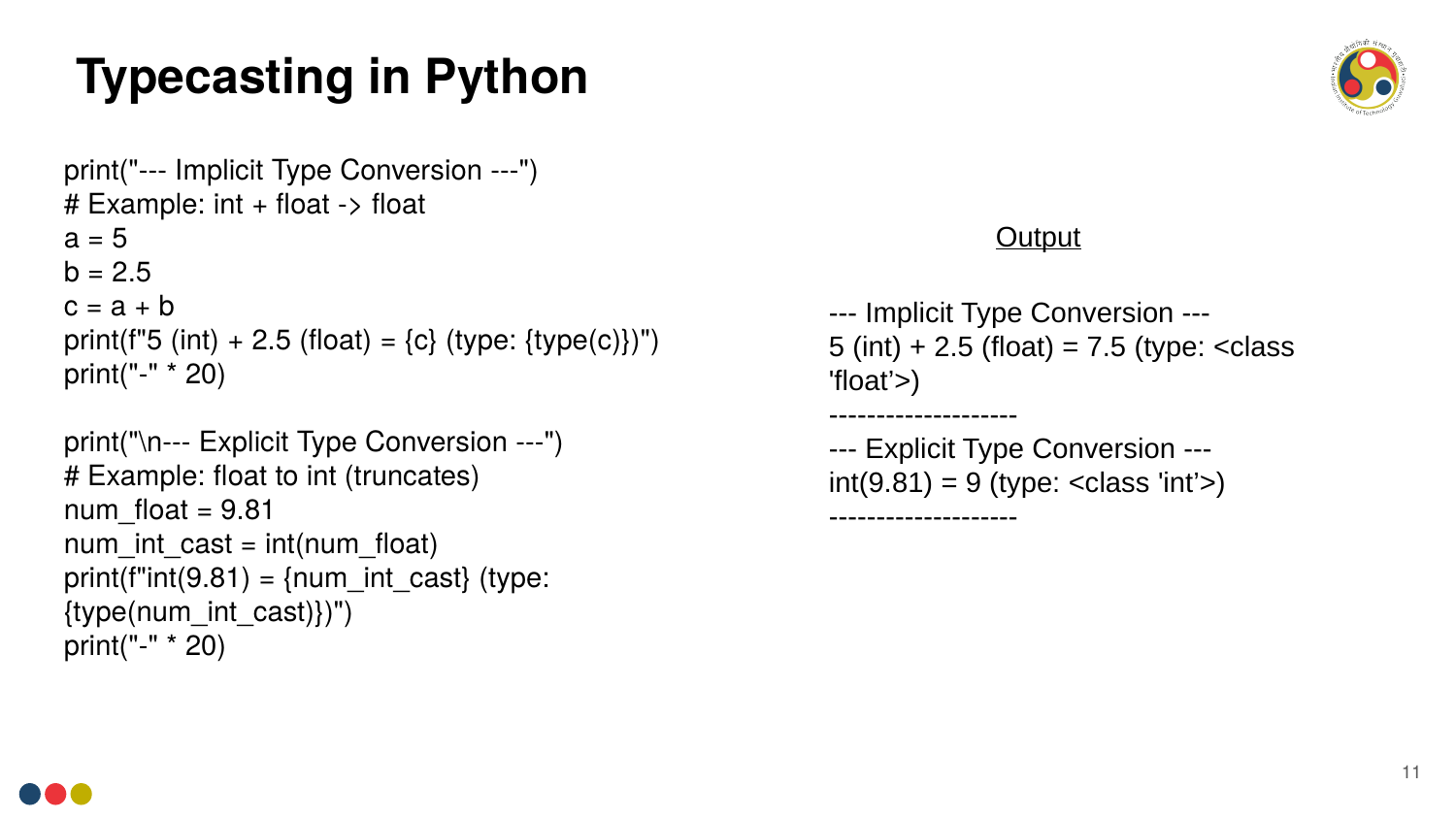

# Typecasting in Python
print("--- Implicit Type Conversion ---")
# Example: int + float -> float
a = 5
b = 2.5
c = a + b
print(f"5 (int) + 2.5 (float) = {c} (type: {type(c)})")
print("-" * 20)
print("\n--- Explicit Type Conversion ---")
# Example: float to int (truncates)
num_float = 9.81
num_int_cast = int(num_float)
print(f"int(9.81) = {num_int_cast} (type: {type(num_int_cast)})")
print("-" * 20)
Output
--- Implicit Type Conversion ---
5 (int) + 2.5 (float) = 7.5 (type: <class 'float’>)
--------------------
--- Explicit Type Conversion ---
int(9.81) = 9 (type: <class 'int’>)
--------------------
11